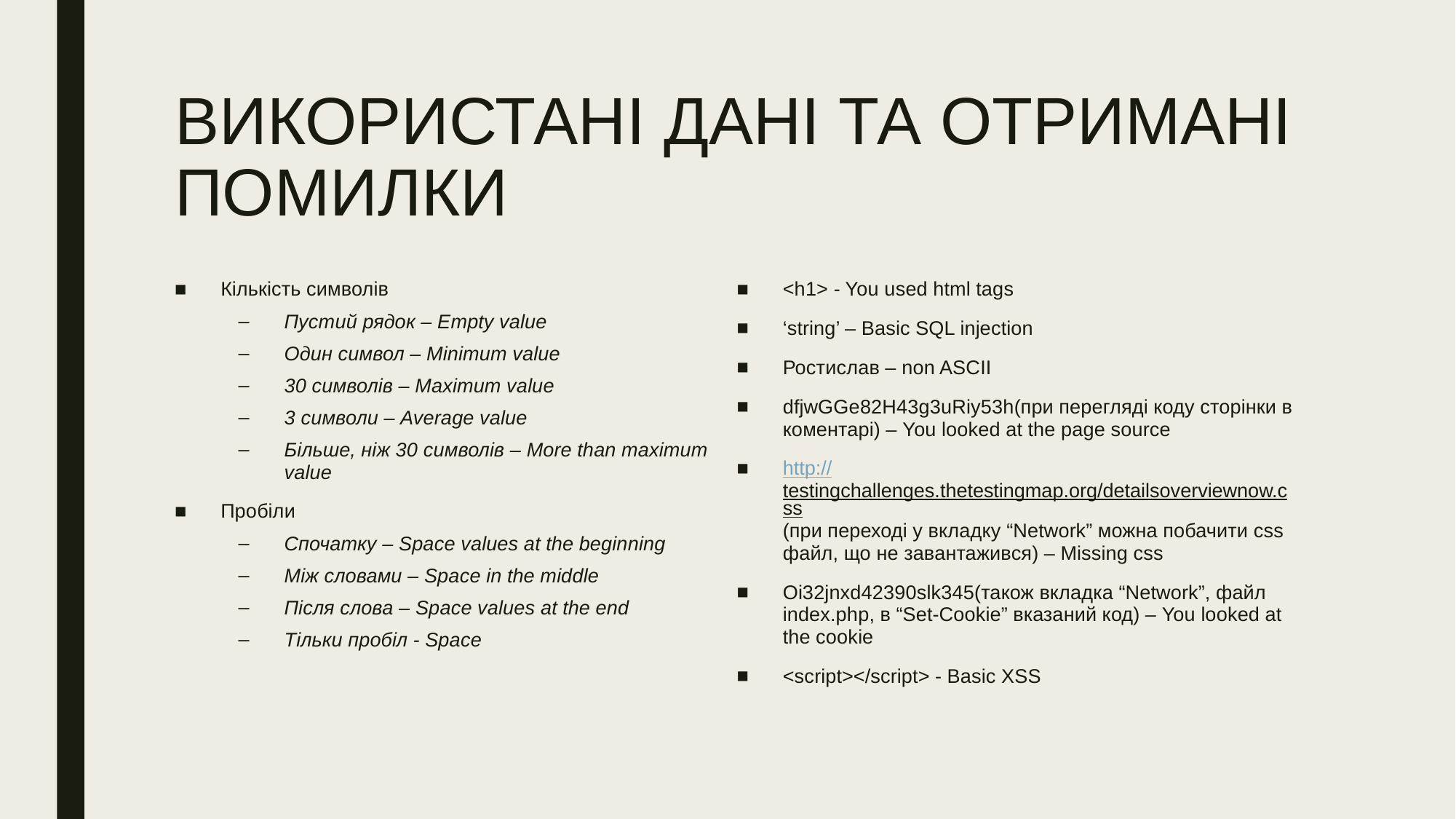

# ВИКОРИСТАНІ ДАНІ ТА ОТРИМАНІ ПОМИЛКИ
Кількість символів
Пустий рядок – Empty value
Один символ – Minimum value
30 символів – Maximum value
3 символи – Average value
Більше, ніж 30 символів – More than maximum value
Пробіли
Спочатку – Space values at the beginning
Між словами – Space in the middle
Після слова – Space values at the end
Тільки пробіл - Space

<h1> - You used html tags
‘string’ – Basic SQL injection
Ростислав – non ASCII
dfjwGGe82H43g3uRiy53h(при перегляді коду сторінки в коментарі) – You looked at the page source
http://testingchallenges.thetestingmap.org/detailsoverviewnow.css(при переході у вкладку “Network” можна побачити css файл, що не завантажився) – Missing css
Oi32jnxd42390slk345(також вкладка “Network”, файл index.php, в “Set-Cookie” вказаний код) – You looked at the cookie
<script></script> - Basic XSS